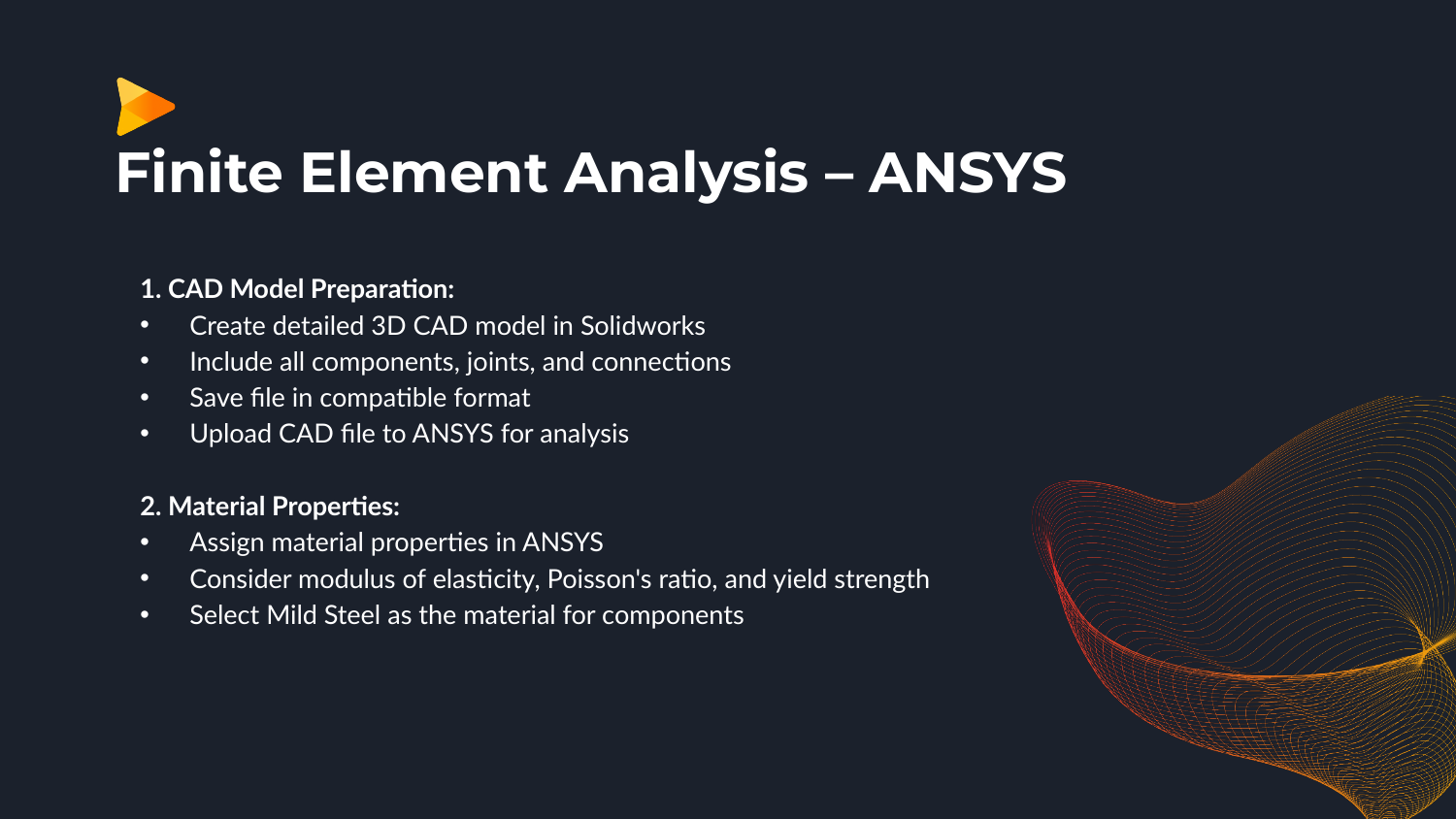

# Finite Element Analysis – ANSYS
1. CAD Model Preparation:
Create detailed 3D CAD model in Solidworks
Include all components, joints, and connections
Save file in compatible format
Upload CAD file to ANSYS for analysis

2. Material Properties:
Assign material properties in ANSYS
Consider modulus of elasticity, Poisson's ratio, and yield strength
Select Mild Steel as the material for components